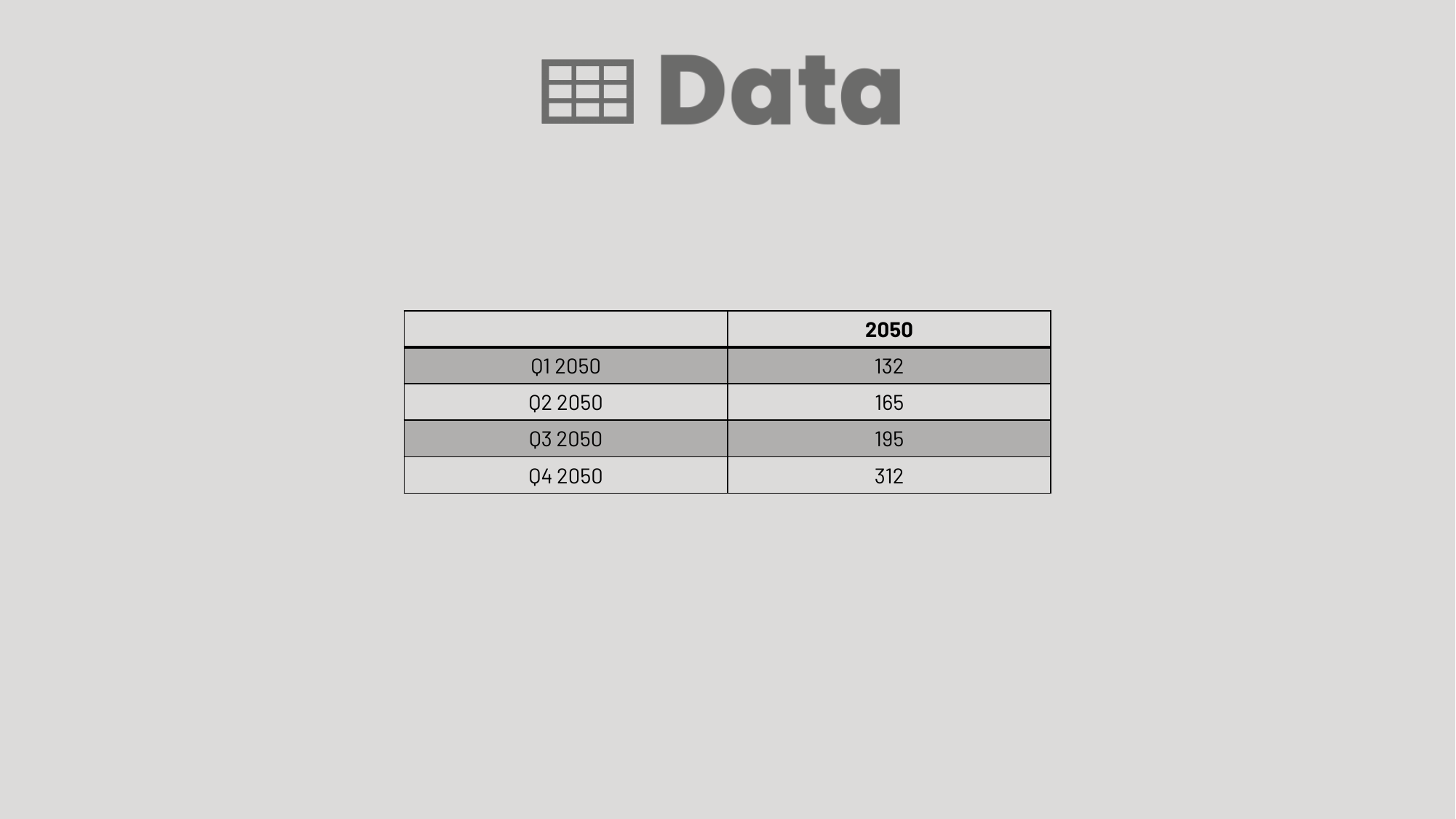

|  | 2050 |
| --- | --- |
| Q1 2050 | 132 |
| Q2 2050 | 165 |
| Q3 2050 | 195 |
| Q4 2050 | 312 |